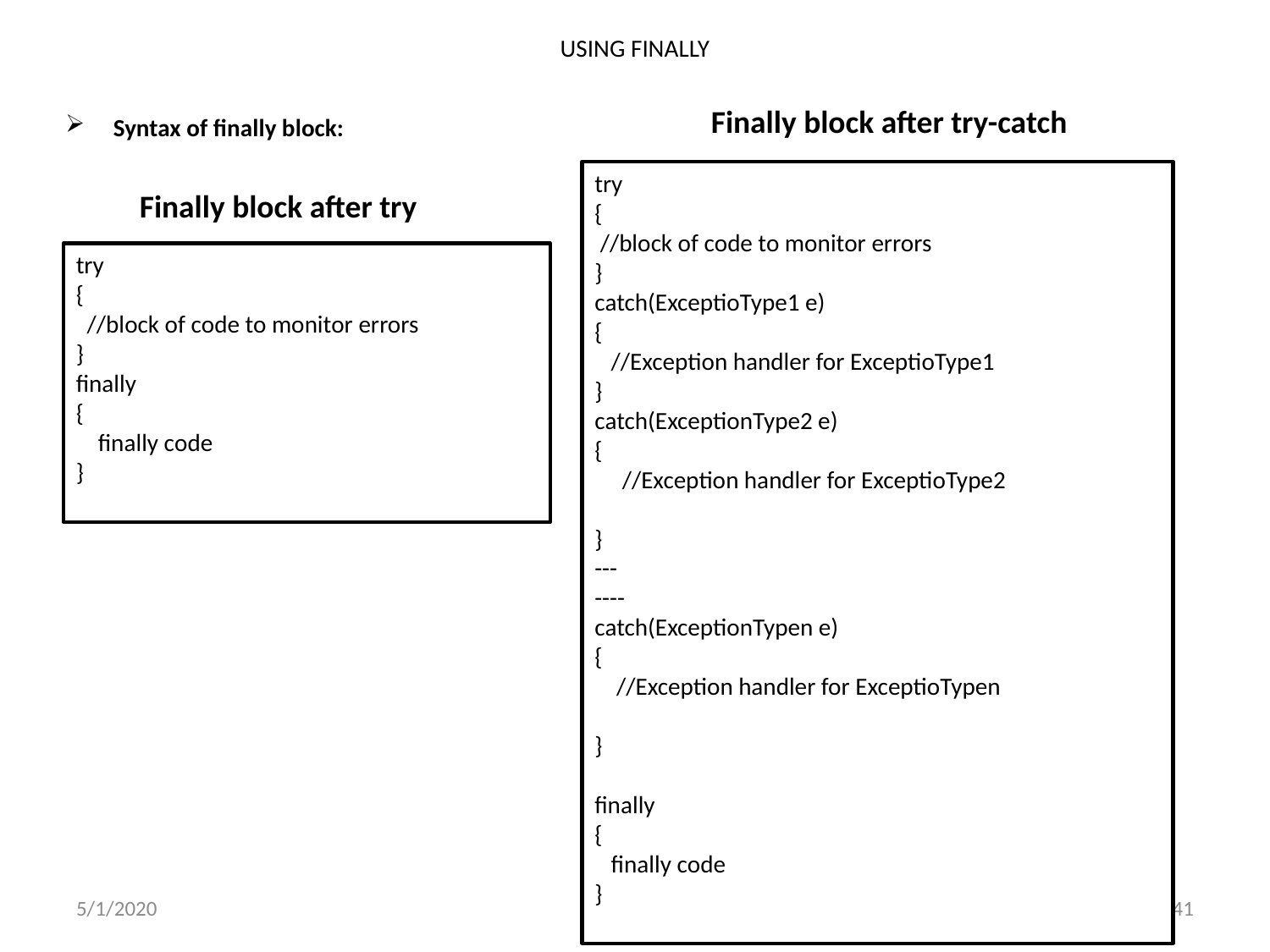

# USING FINALLY
Finally block after try-catch
Syntax of finally block:

try
{
 //block of code to monitor errors
}
catch(ExceptioType1 e)
{
   //Exception handler for ExceptioType1
}
catch(ExceptionType2 e)
{
     //Exception handler for ExceptioType2

}
---
----
catch(ExceptionTypen e)
{
    //Exception handler for ExceptioTypen

}

finally
{
   finally code
}

Finally block after try
try
{
  //block of code to monitor errors
}
finally
{
    finally code
}

5/1/2020
41